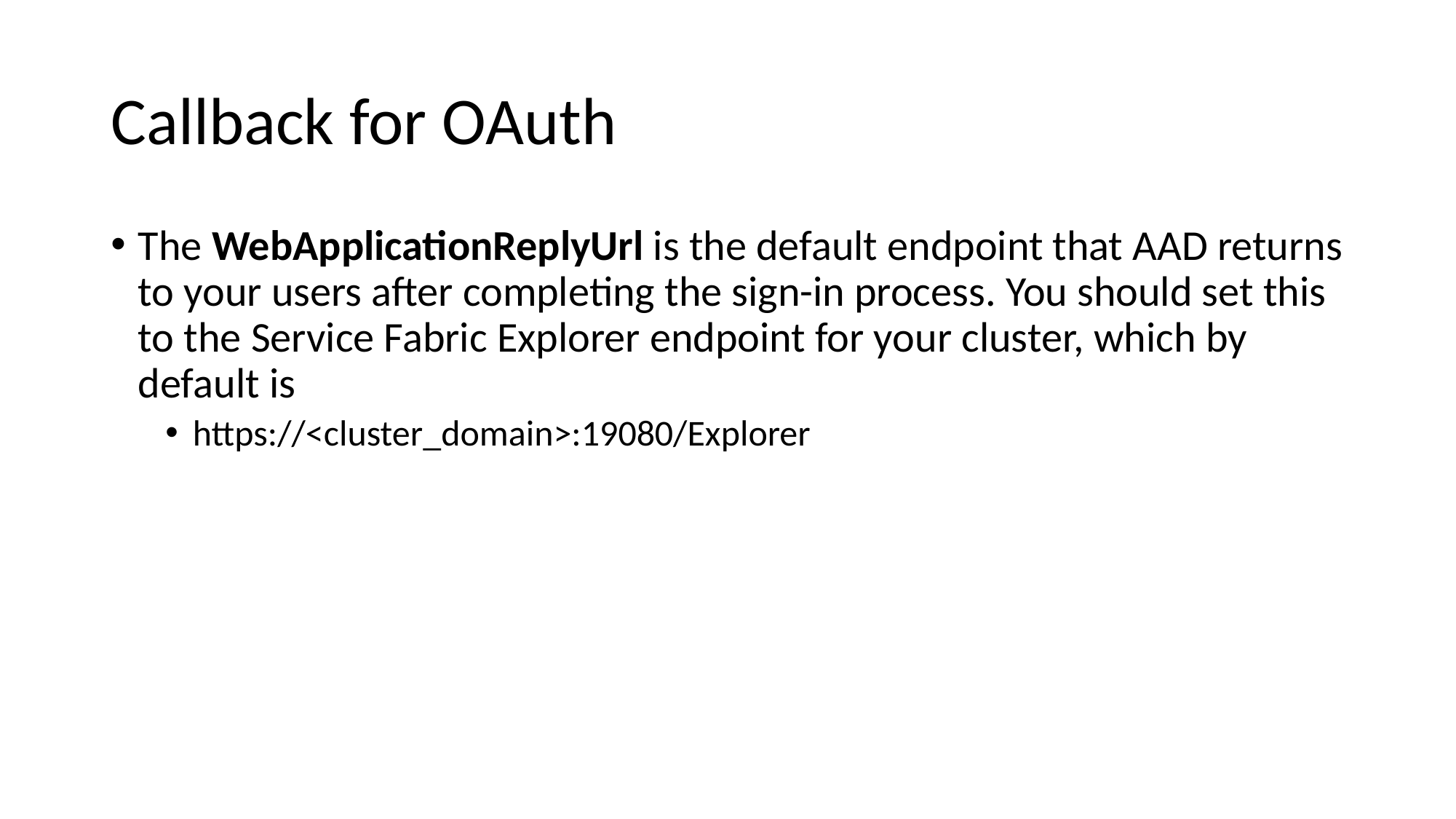

# Callback for OAuth
The WebApplicationReplyUrl is the default endpoint that AAD returns to your users after completing the sign-in process. You should set this to the Service Fabric Explorer endpoint for your cluster, which by default is
https://<cluster_domain>:19080/Explorer